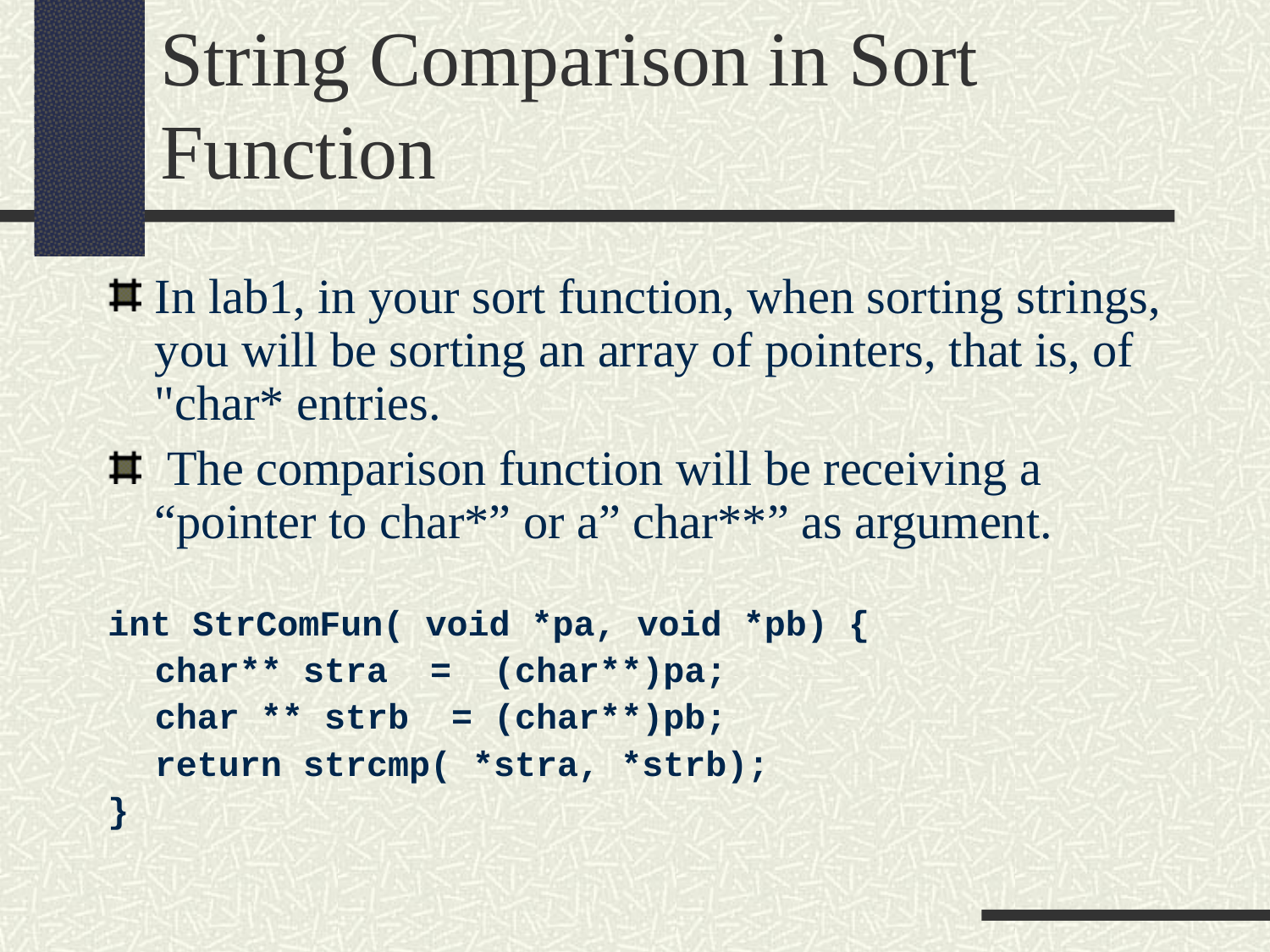

String Comparison in Sort Function
In lab1, in your sort function, when sorting strings, you will be sorting an array of pointers, that is, of "char* entries.
 The comparison function will be receiving a “pointer to char*” or a” char**” as argument.

int StrComFun( void *pa, void *pb) {
	char** stra  =  (char**)pa;
	char ** strb  = (char**)pb;
	return strcmp( *stra, *strb);
}